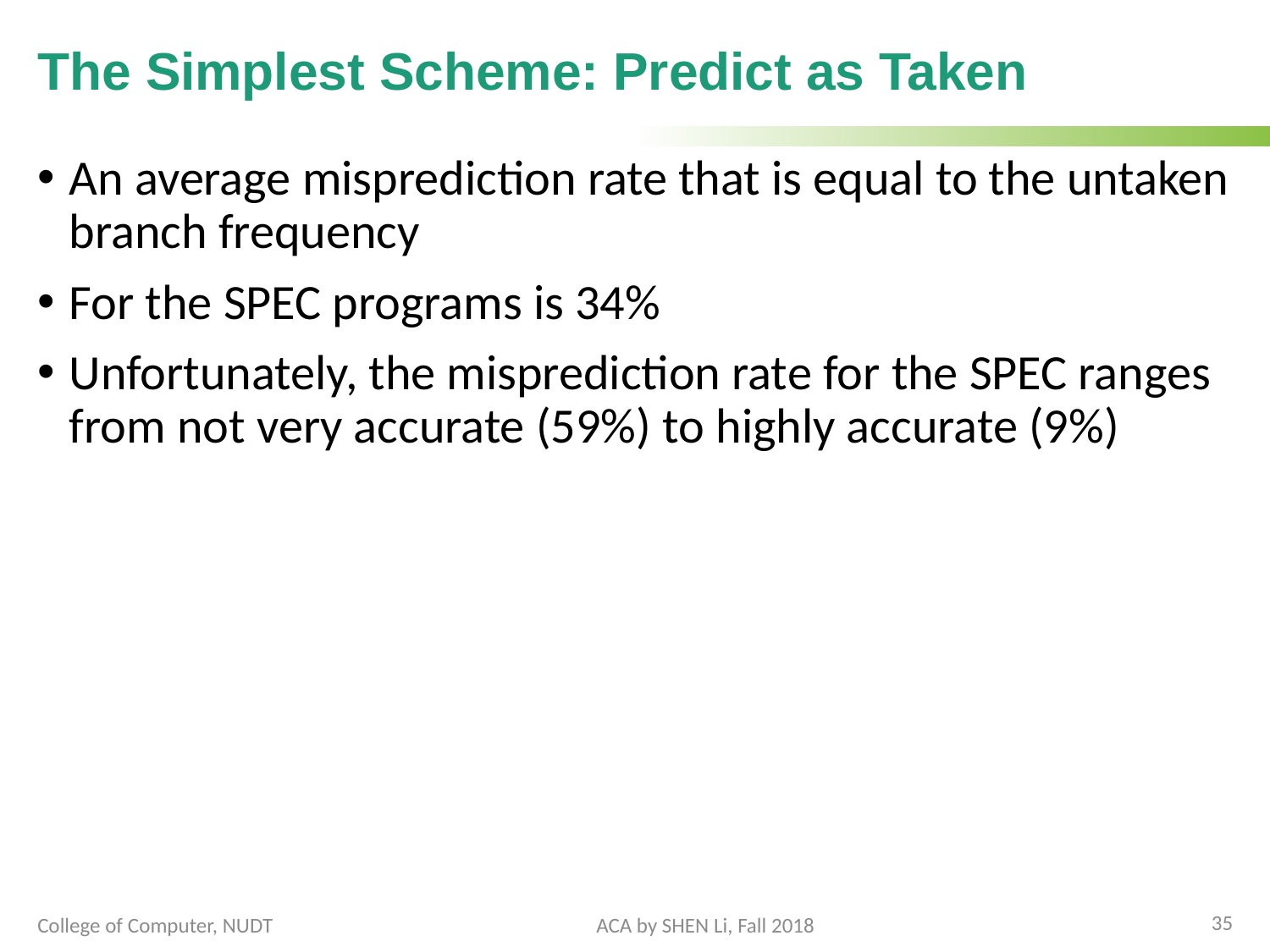

# The Simplest Scheme: Predict as Taken
An average misprediction rate that is equal to the untaken branch frequency
For the SPEC programs is 34%
Unfortunately, the misprediction rate for the SPEC ranges from not very accurate (59%) to highly accurate (9%)
35
College of Computer, NUDT
ACA by SHEN Li, Fall 2018